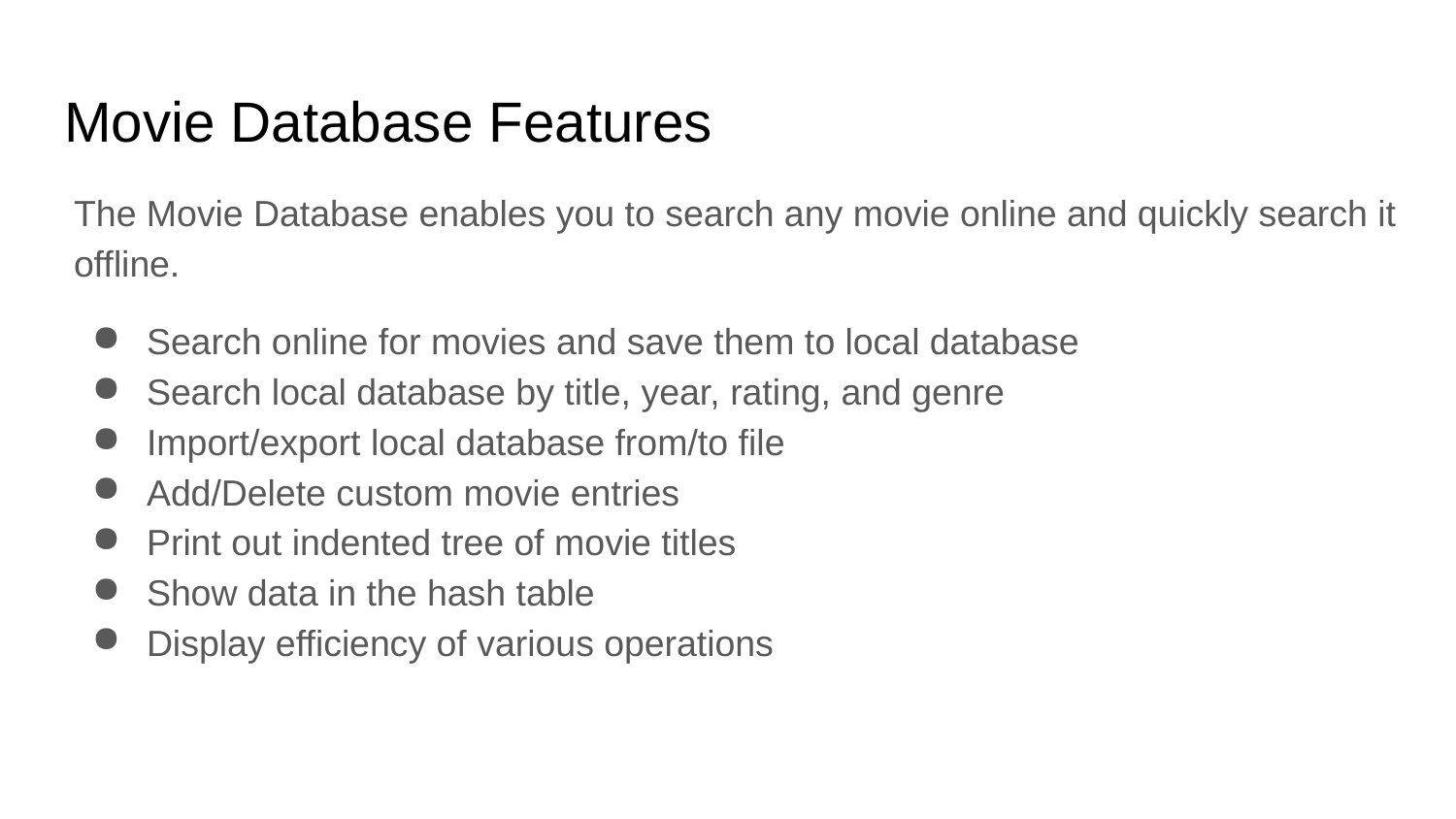

# Movie Database Features
The Movie Database enables you to search any movie online and quickly search it offline.
Search online for movies and save them to local database
Search local database by title, year, rating, and genre
Import/export local database from/to file
Add/Delete custom movie entries
Print out indented tree of movie titles
Show data in the hash table
Display efficiency of various operations